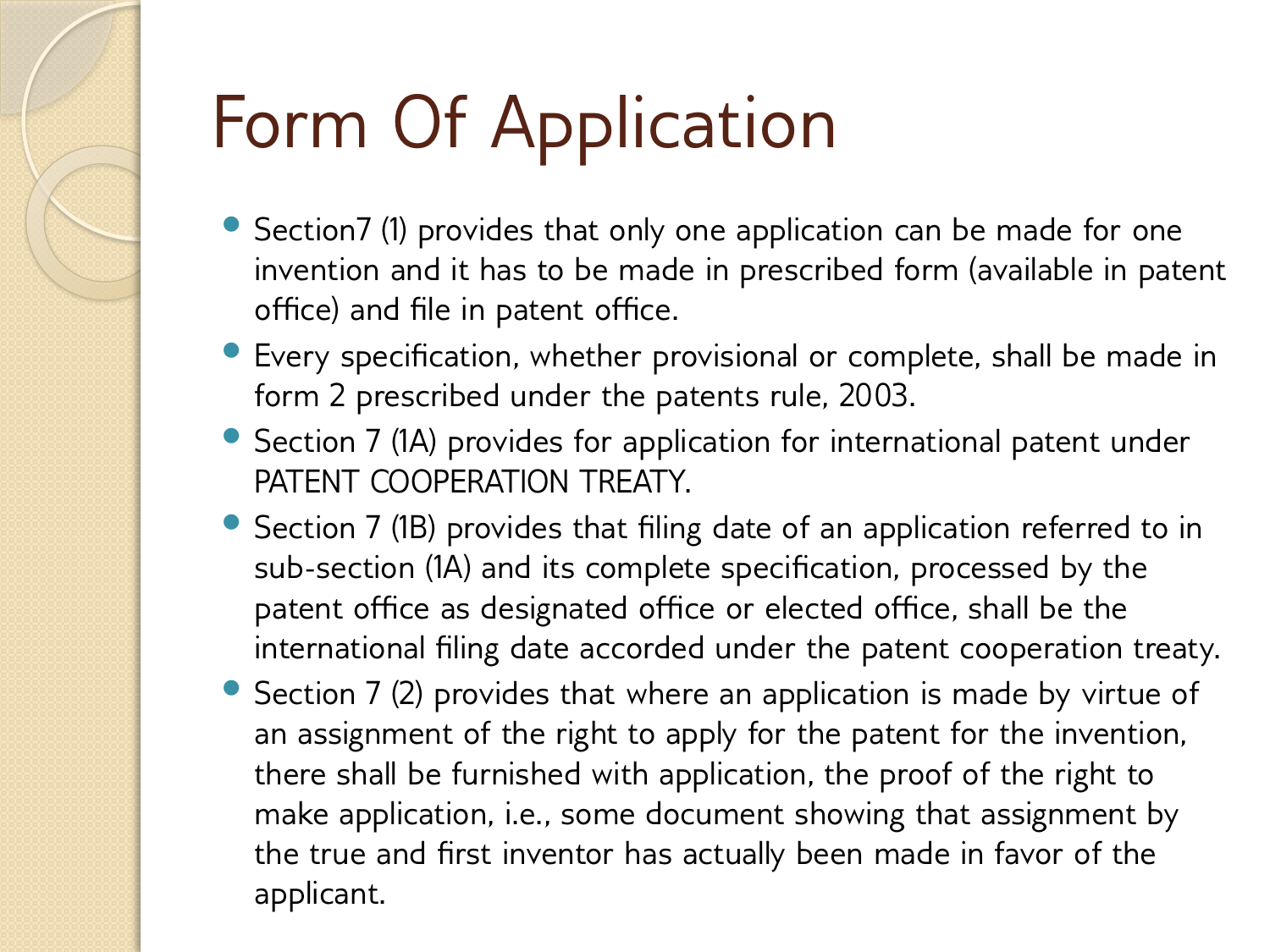

# Form Of Application
Section7 (1) provides that only one application can be made for one invention and it has to be made in prescribed form (available in patent office) and file in patent office.
Every specification, whether provisional or complete, shall be made in form 2 prescribed under the patents rule, 2003.
Section 7 (1A) provides for application for international patent under PATENT COOPERATION TREATY.
Section 7 (1B) provides that filing date of an application referred to in sub-section (1A) and its complete specification, processed by the patent office as designated office or elected office, shall be the international filing date accorded under the patent cooperation treaty.
Section 7 (2) provides that where an application is made by virtue of an assignment of the right to apply for the patent for the invention, there shall be furnished with application, the proof of the right to make application, i.e., some document showing that assignment by the true and first inventor has actually been made in favor of the applicant.